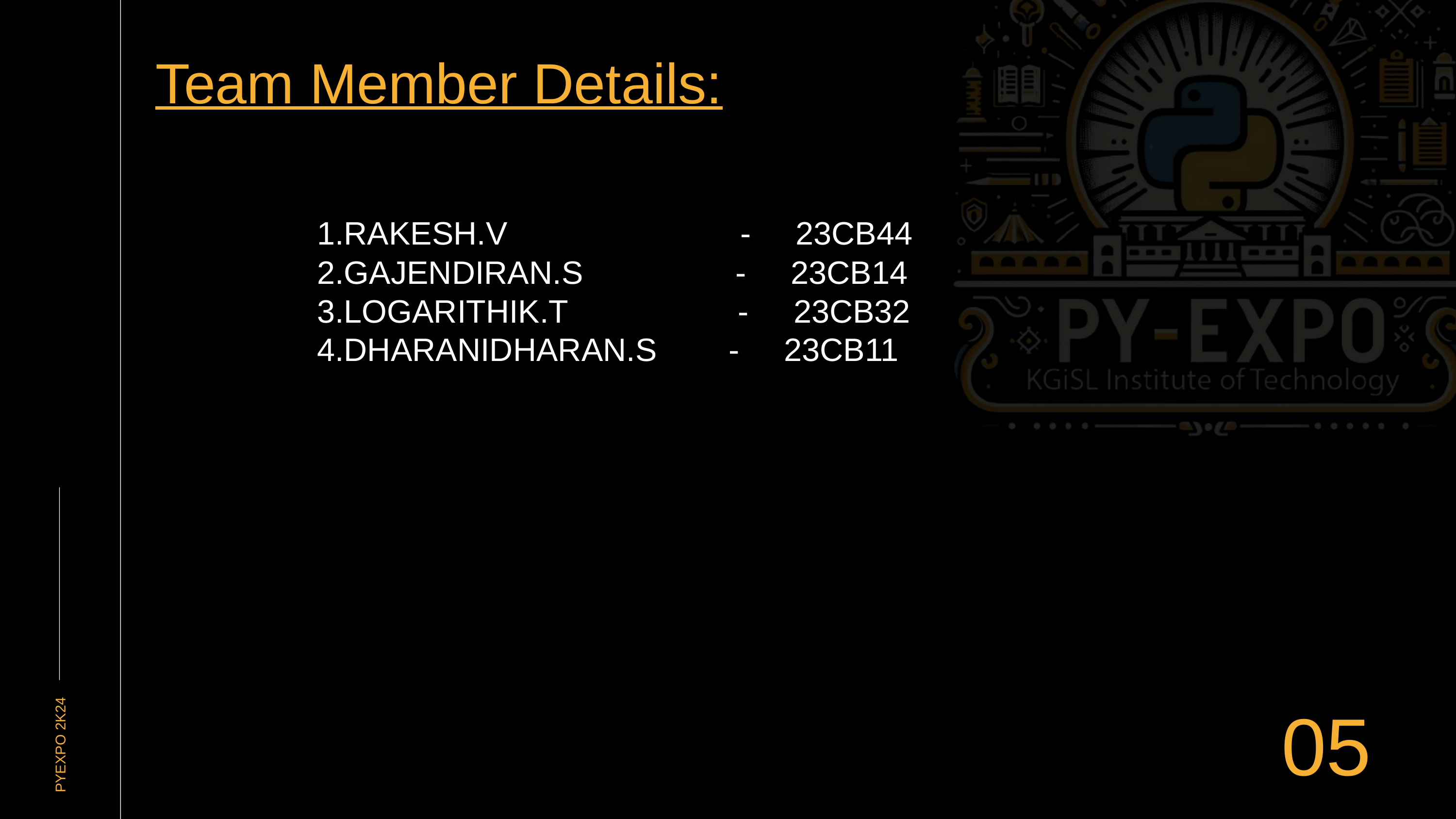

Team Member Details:

1.RAKESH.V                          -     23CB44
2.GAJENDIRAN.S                 -     23CB14
3.LOGARITHIK.T                   -     23CB32
4.DHARANIDHARAN.S        -     23CB11

05
PYEXPO 2K24